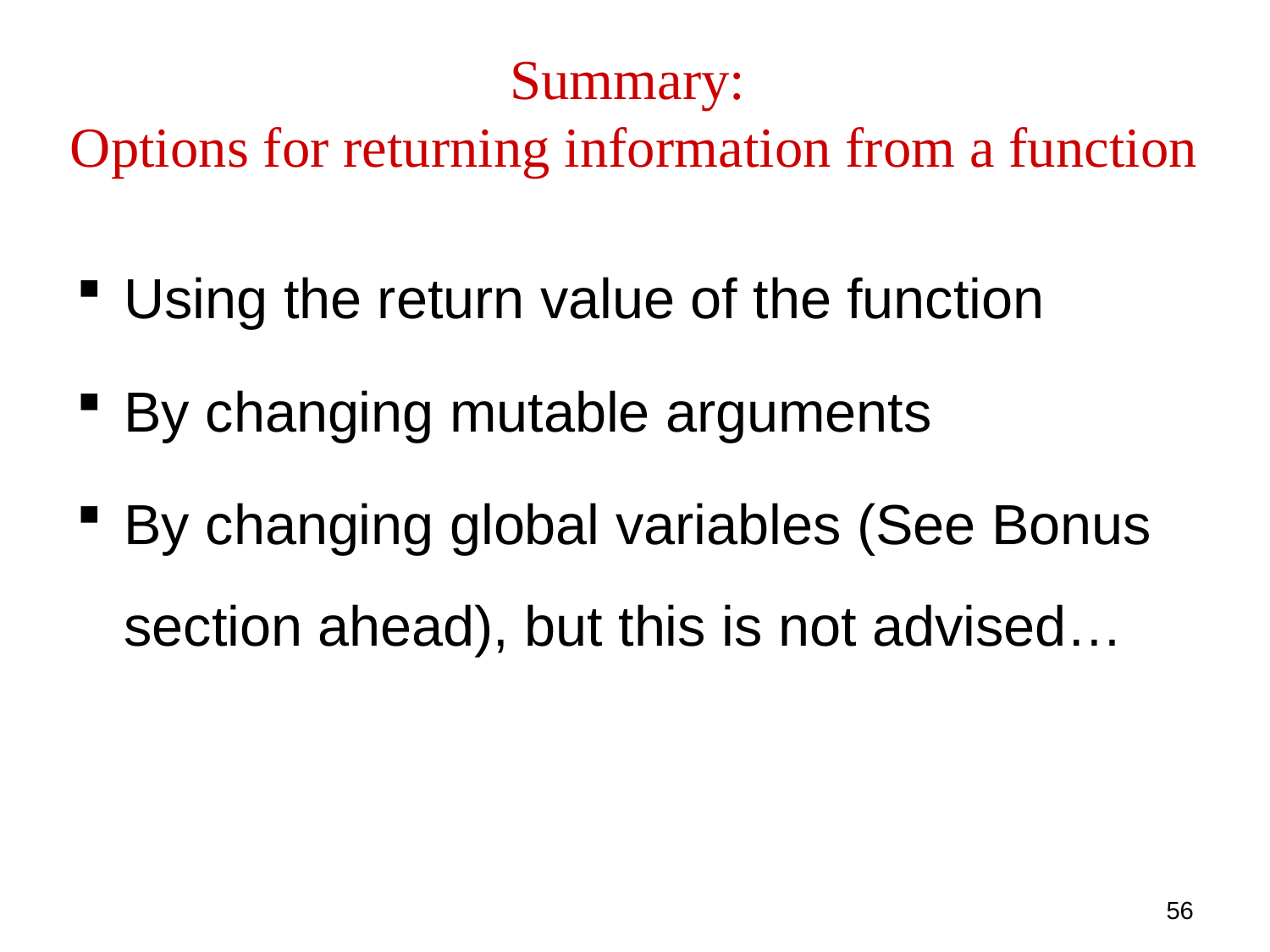

# Summary: Options for returning information from a function
Using the return value of the function
By changing mutable arguments
By changing global variables (See Bonus section ahead), but this is not advised…
56